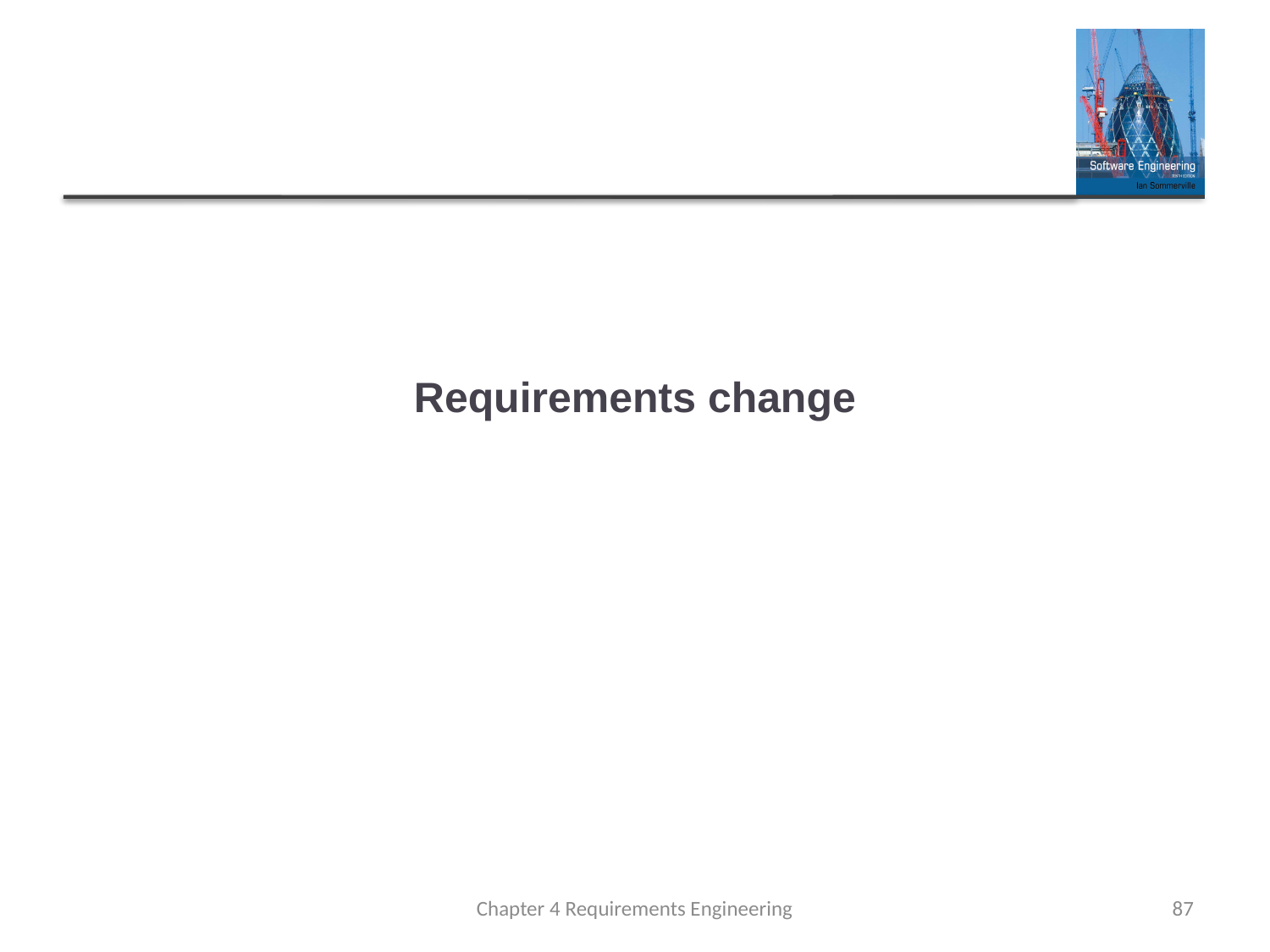

# Requirements change

Chapter 4 Requirements Engineering
87